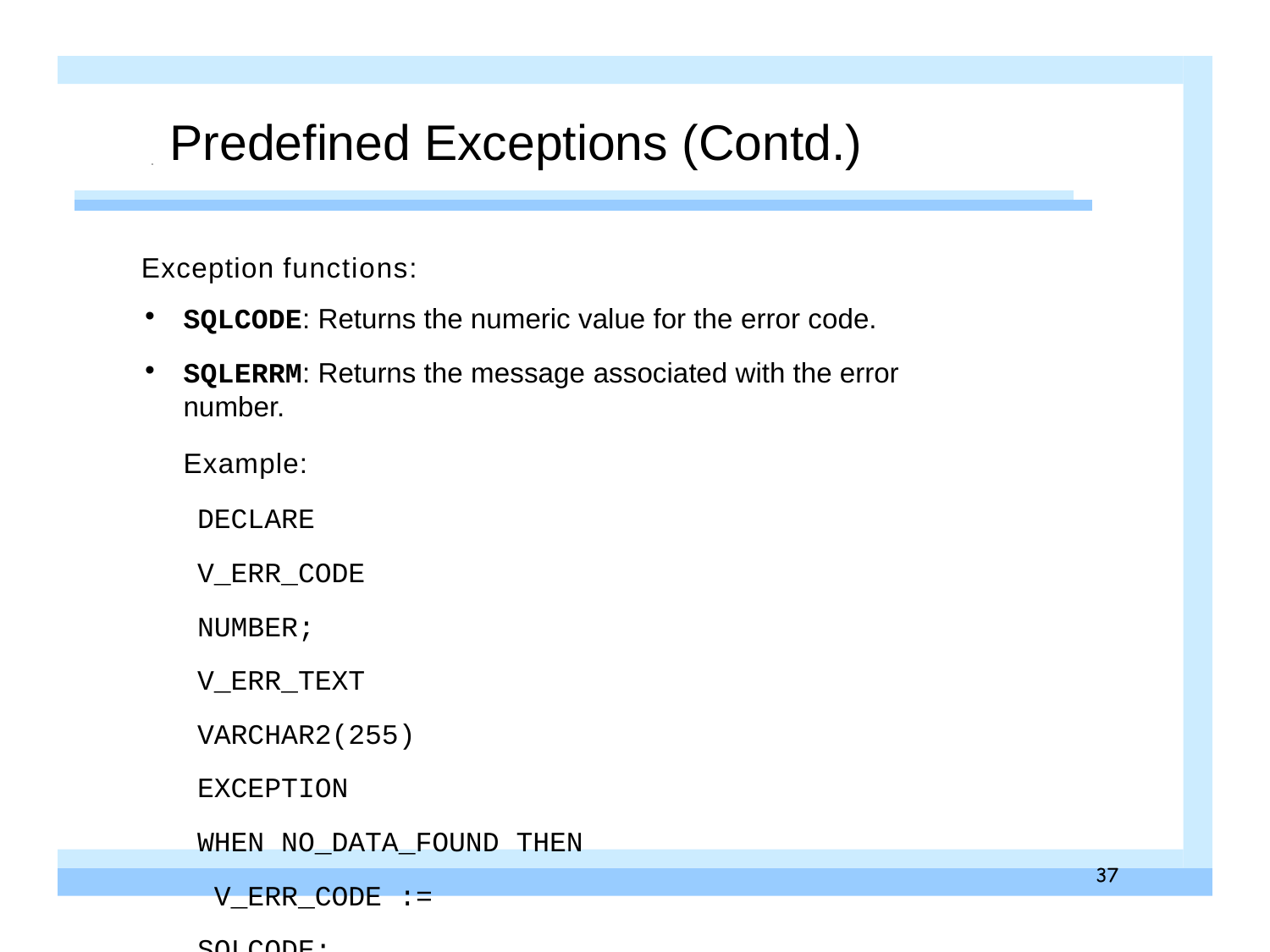

# Predefined Exceptions (Contd.)

Exception functions:
SQLCODE: Returns the numeric value for the error code.
SQLERRM: Returns the message associated with the error number.
Example:
DECLARE  V_ERR_CODE NUMBER;
V_ERR_TEXT VARCHAR2(255)  EXCEPTION
WHEN NO_DATA_FOUND THEN  V_ERR_CODE := SQLCODE;  V_ERR_TEXT := SQLERRM;
37